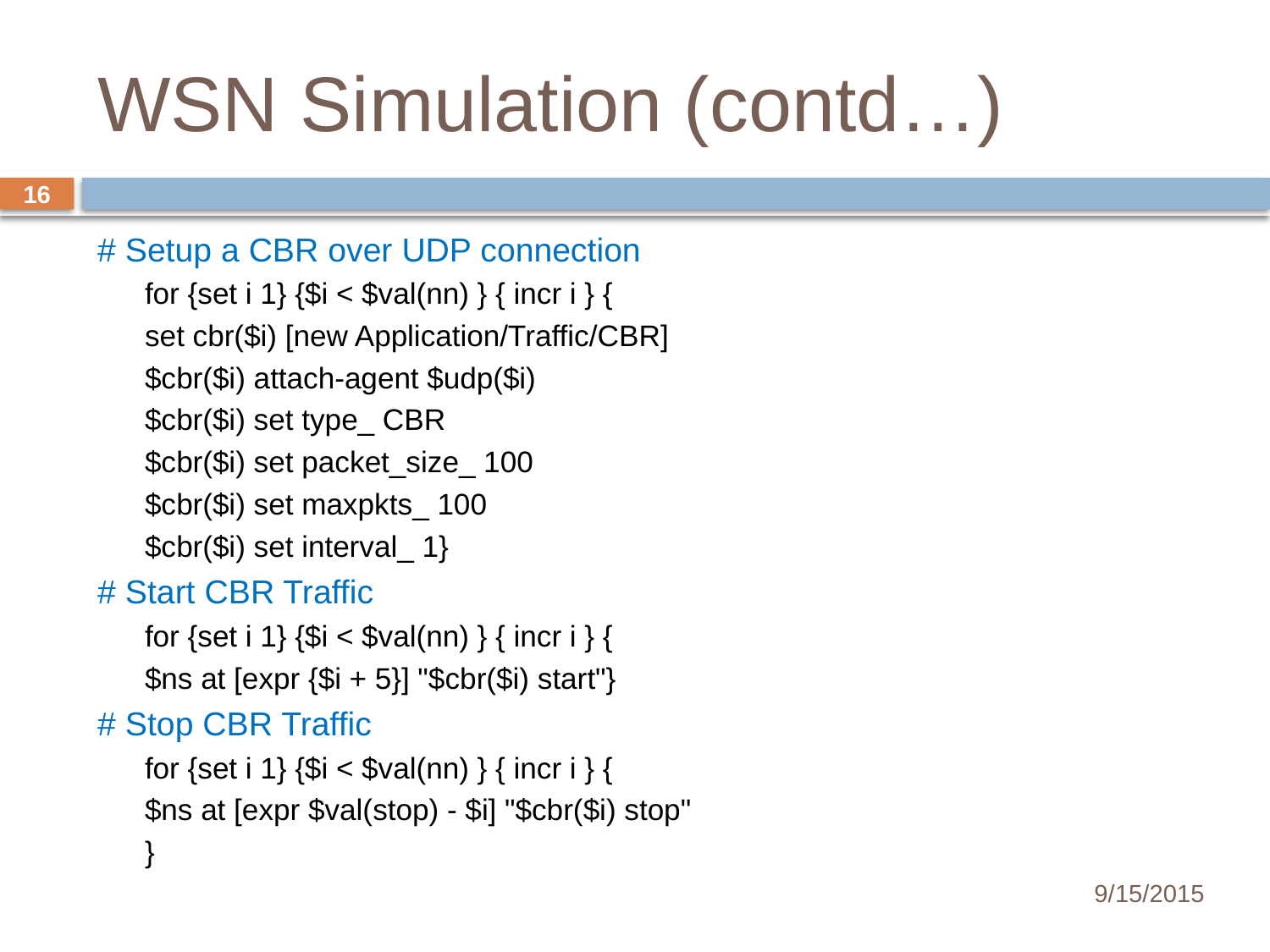

# WSN Simulation (contd…)
16
# Setup a CBR over UDP connection
for {set i 1} {$i < $val(nn) } { incr i } {
set cbr($i) [new Application/Traffic/CBR]
$cbr($i) attach-agent $udp($i)
$cbr($i) set type_ CBR
$cbr($i) set packet_size_ 100
$cbr($i) set maxpkts_ 100
$cbr($i) set interval_ 1}
# Start CBR Traffic
for {set i 1} {$i < $val(nn) } { incr i } {
$ns at [expr {$i + 5}] "$cbr($i) start"}
# Stop CBR Traffic
for {set i 1} {$i < $val(nn) } { incr i } {
$ns at [expr $val(stop) - $i] "$cbr($i) stop"
}
9/15/2015